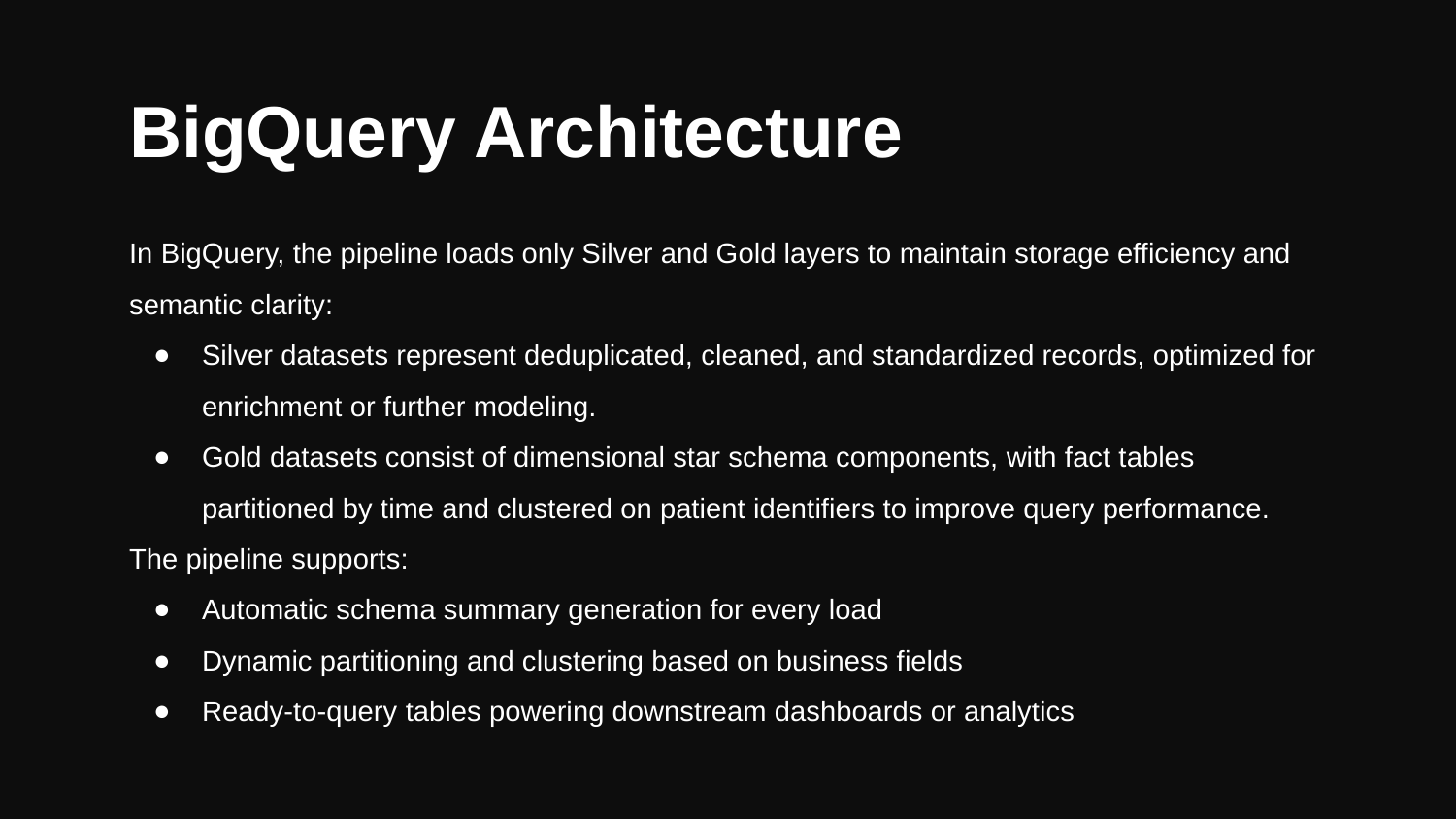

# BigQuery Architecture
In BigQuery, the pipeline loads only Silver and Gold layers to maintain storage efficiency and semantic clarity:
Silver datasets represent deduplicated, cleaned, and standardized records, optimized for enrichment or further modeling.
Gold datasets consist of dimensional star schema components, with fact tables partitioned by time and clustered on patient identifiers to improve query performance.
The pipeline supports:
Automatic schema summary generation for every load
Dynamic partitioning and clustering based on business fields
Ready-to-query tables powering downstream dashboards or analytics